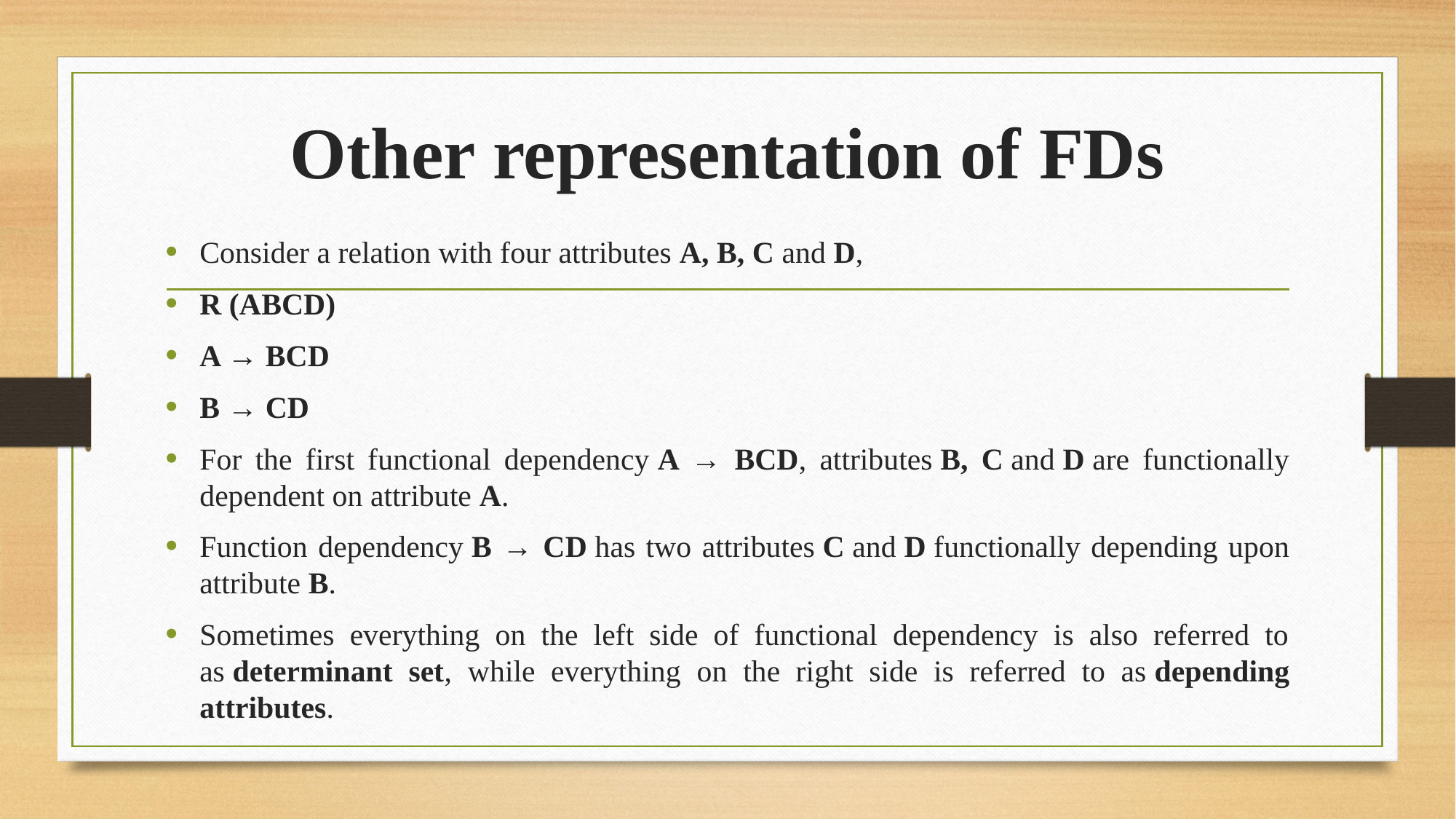

# Other representation of FDs
Consider a relation with four attributes A, B, C and D,
R (ABCD)
A → BCD
B → CD
For the first functional dependency A → BCD, attributes B, C and D are functionally dependent on attribute A.
Function dependency B → CD has two attributes C and D functionally depending upon attribute B.
Sometimes everything on the left side of functional dependency is also referred to as determinant set, while everything on the right side is referred to as depending attributes.